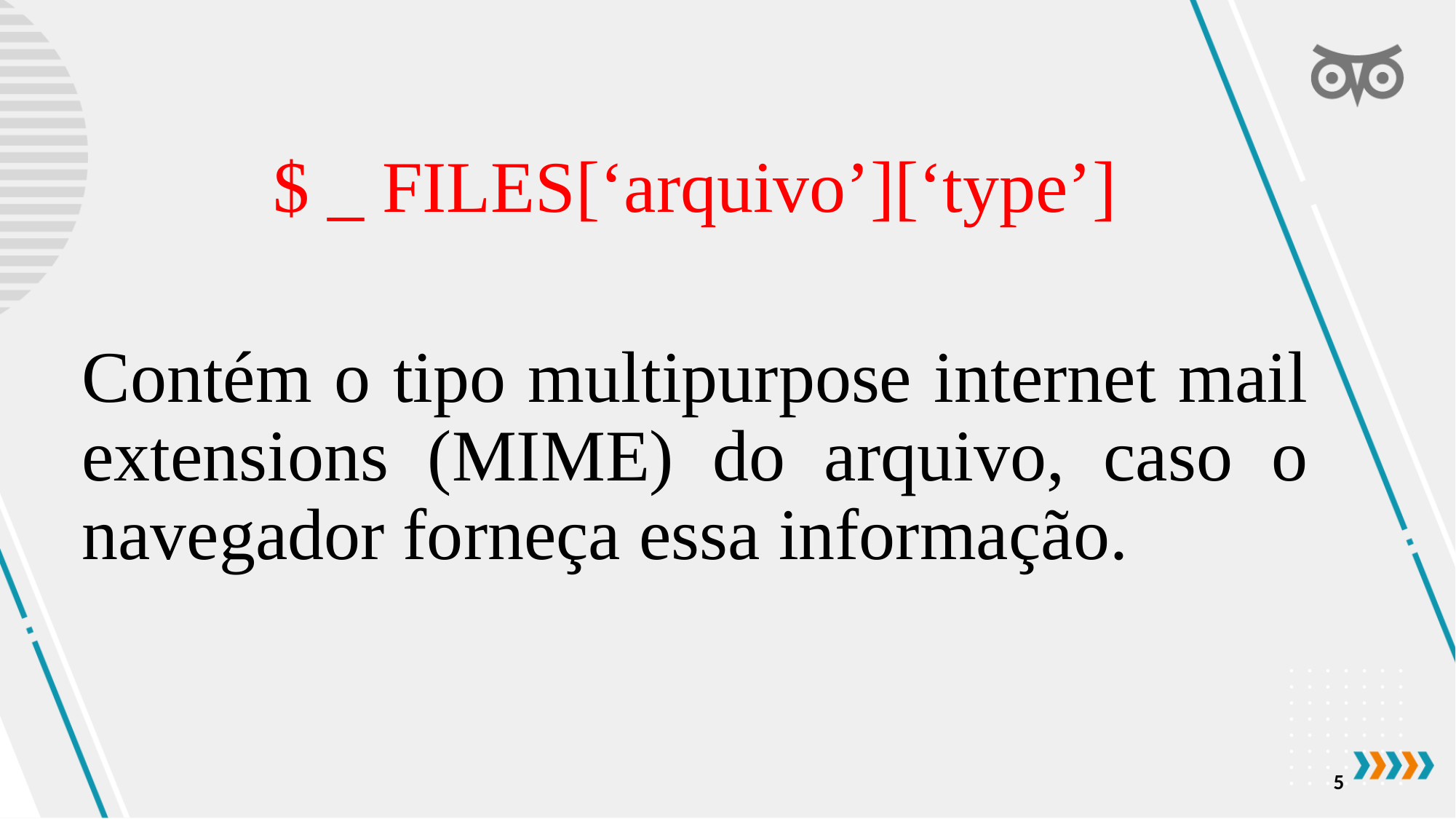

# $ _ FILES[‘arquivo’][‘type’]
Contém o tipo multipurpose internet mail extensions (MIME) do arquivo, caso o navegador forneça essa informação.
5